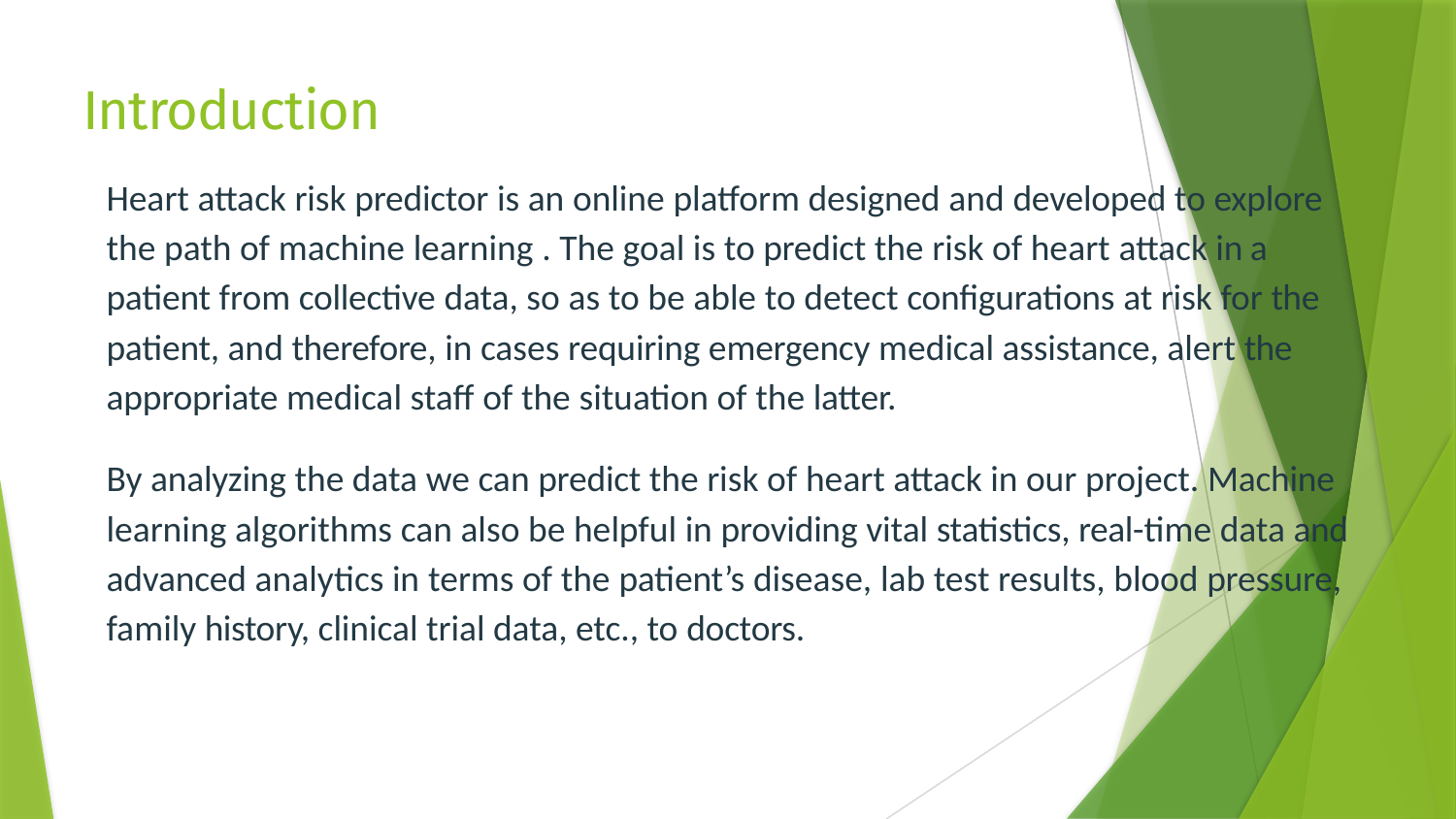

# Introduction
Heart attack risk predictor is an online platform designed and developed to explore the path of machine learning . The goal is to predict the risk of heart attack in a patient from collective data, so as to be able to detect configurations at risk for the patient, and therefore, in cases requiring emergency medical assistance, alert the appropriate medical staff of the situation of the latter.
By analyzing the data we can predict the risk of heart attack in our project. Machine learning algorithms can also be helpful in providing vital statistics, real-time data and advanced analytics in terms of the patient’s disease, lab test results, blood pressure, family history, clinical trial data, etc., to doctors.